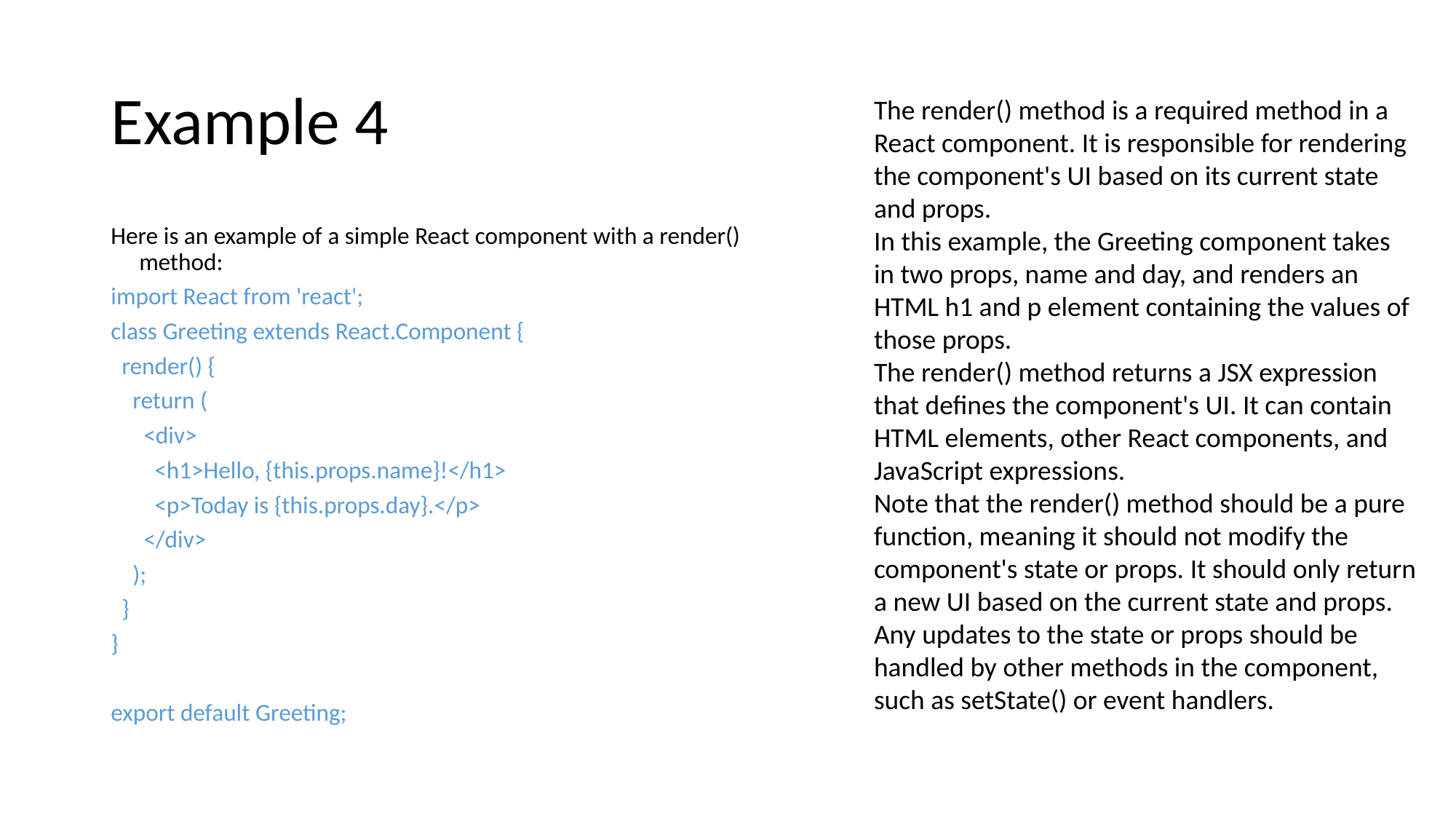

# Example 4
The render() method is a required method in a React component. It is responsible for rendering the component's UI based on its current state and props.
In this example, the Greeting component takes in two props, name and day, and renders an HTML h1 and p element containing the values of those props.
The render() method returns a JSX expression that defines the component's UI. It can contain HTML elements, other React components, and JavaScript expressions.
Note that the render() method should be a pure function, meaning it should not modify the component's state or props. It should only return a new UI based on the current state and props. Any updates to the state or props should be handled by other methods in the component, such as setState() or event handlers.

Here is an example of a simple React component with a render() method:
import React from 'react';
class Greeting extends React.Component {
  render() {
    return (
      <div>
        <h1>Hello, {this.props.name}!</h1>
        <p>Today is {this.props.day}.</p>
      </div>
    );
  }
}

export default Greeting;